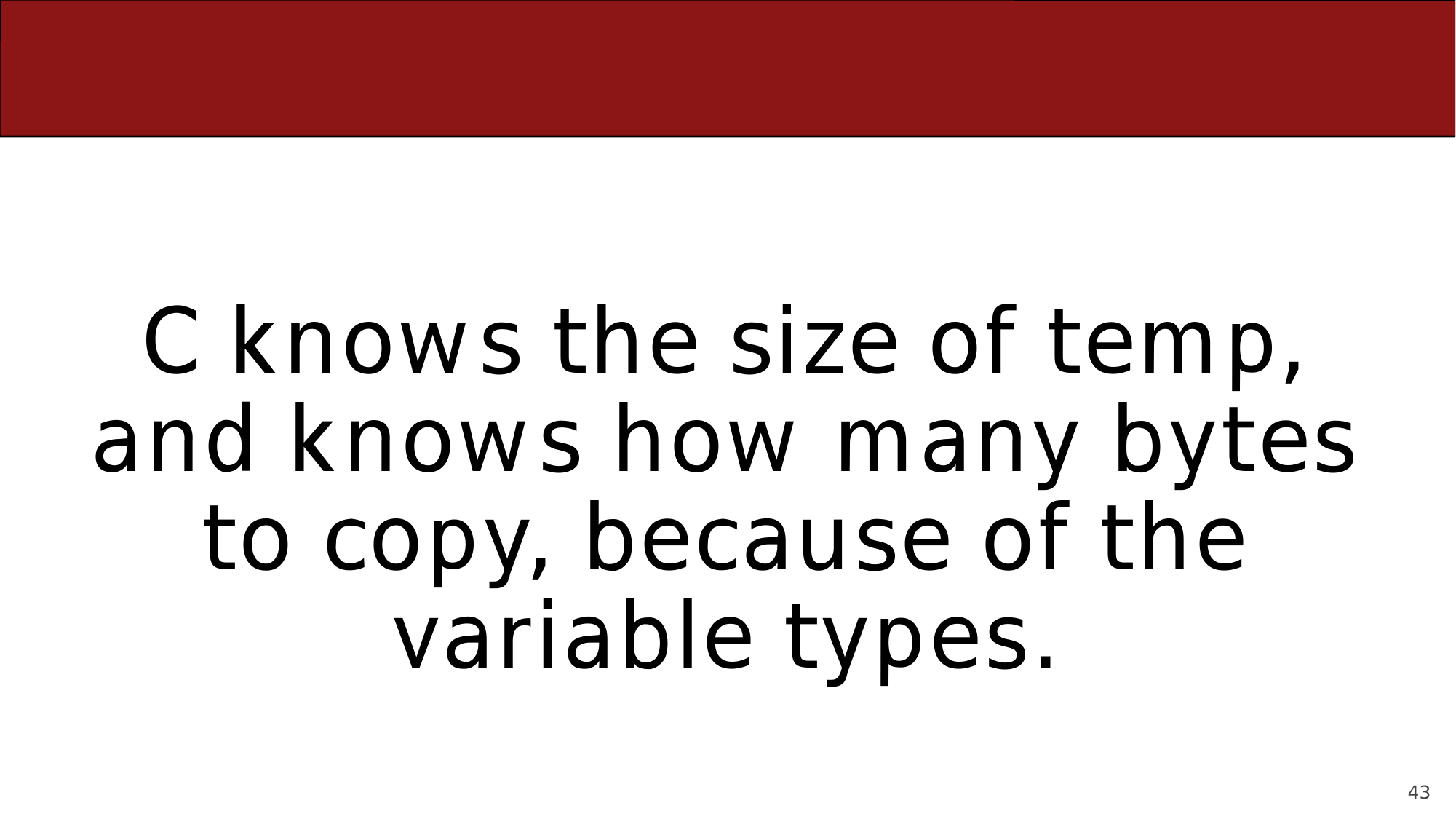

# C knows the size of temp, and knows how many bytes to copy, because of the variable types.